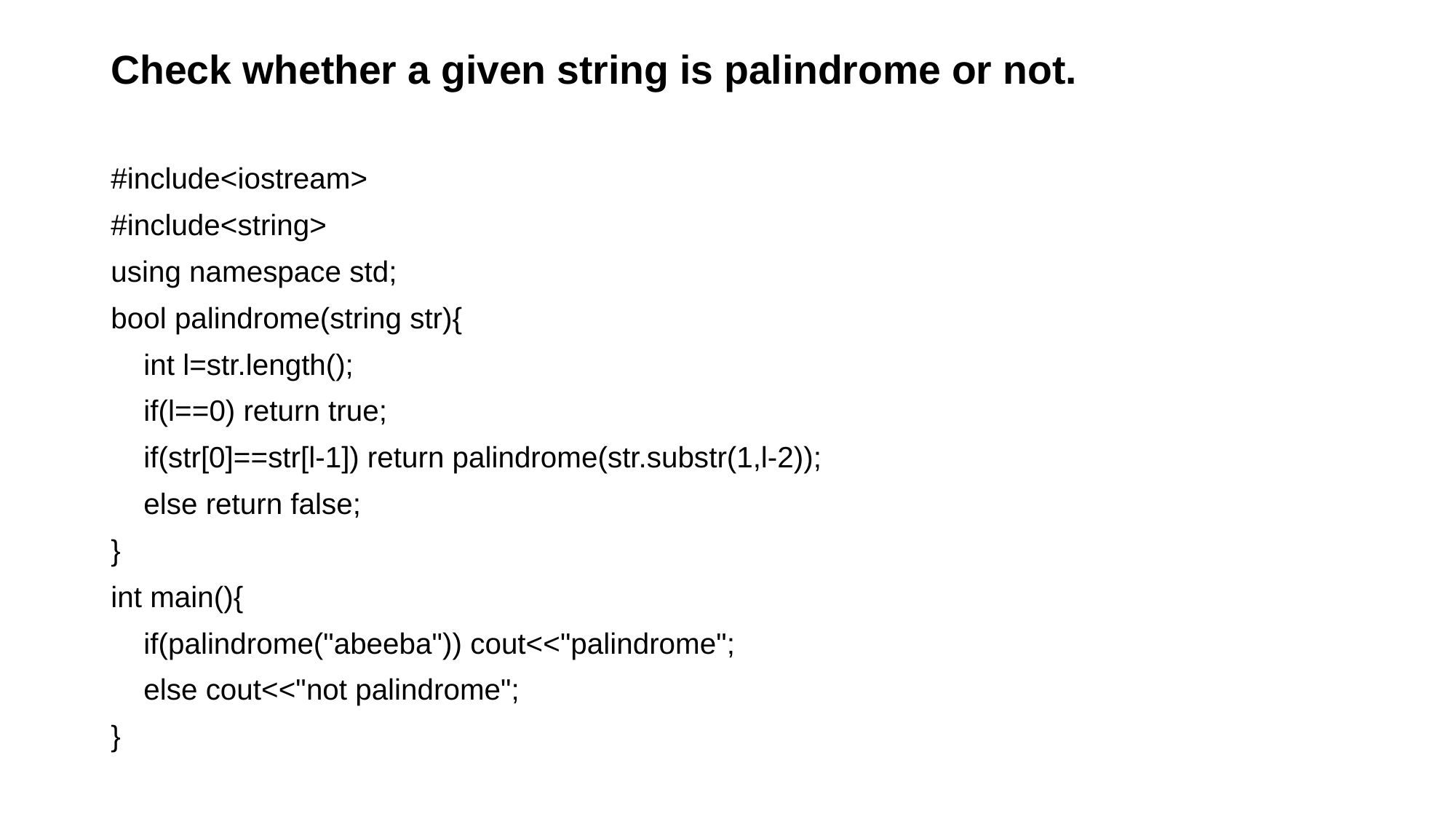

# Check whether a given string is palindrome or not.
#include<iostream>
#include<string>
using namespace std;
bool palindrome(string str){
    int l=str.length();
    if(l==0) return true;
    if(str[0]==str[l-1]) return palindrome(str.substr(1,l-2));
    else return false;
}
int main(){
    if(palindrome("abeeba")) cout<<"palindrome";
    else cout<<"not palindrome";
}